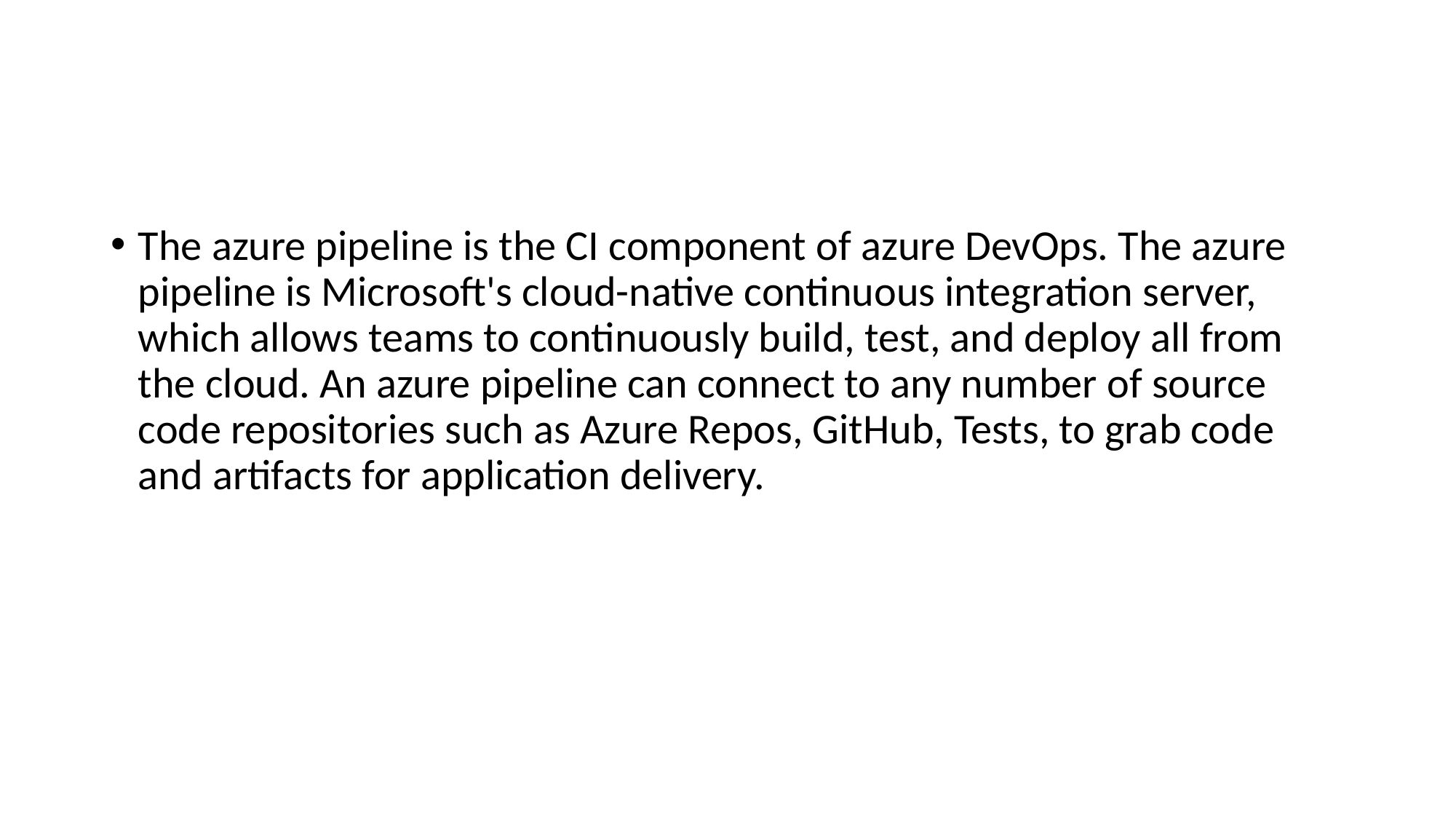

#
The azure pipeline is the CI component of azure DevOps. The azure pipeline is Microsoft's cloud-native continuous integration server, which allows teams to continuously build, test, and deploy all from the cloud. An azure pipeline can connect to any number of source code repositories such as Azure Repos, GitHub, Tests, to grab code and artifacts for application delivery.